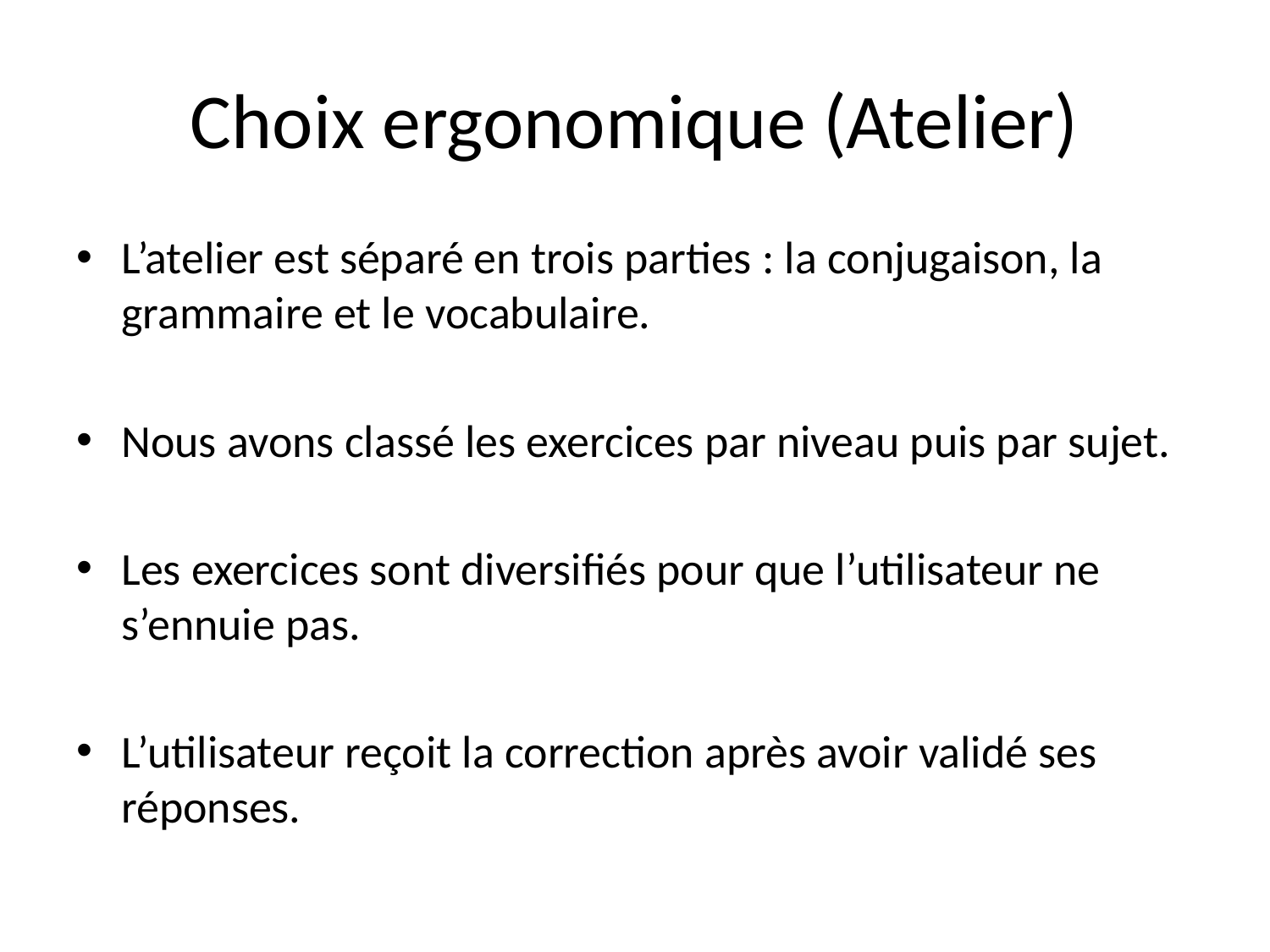

# Choix ergonomique (Atelier)
L’atelier est séparé en trois parties : la conjugaison, la grammaire et le vocabulaire.

Nous avons classé les exercices par niveau puis par sujet.

Les exercices sont diversifiés pour que l’utilisateur ne s’ennuie pas.

L’utilisateur reçoit la correction après avoir validé ses réponses.